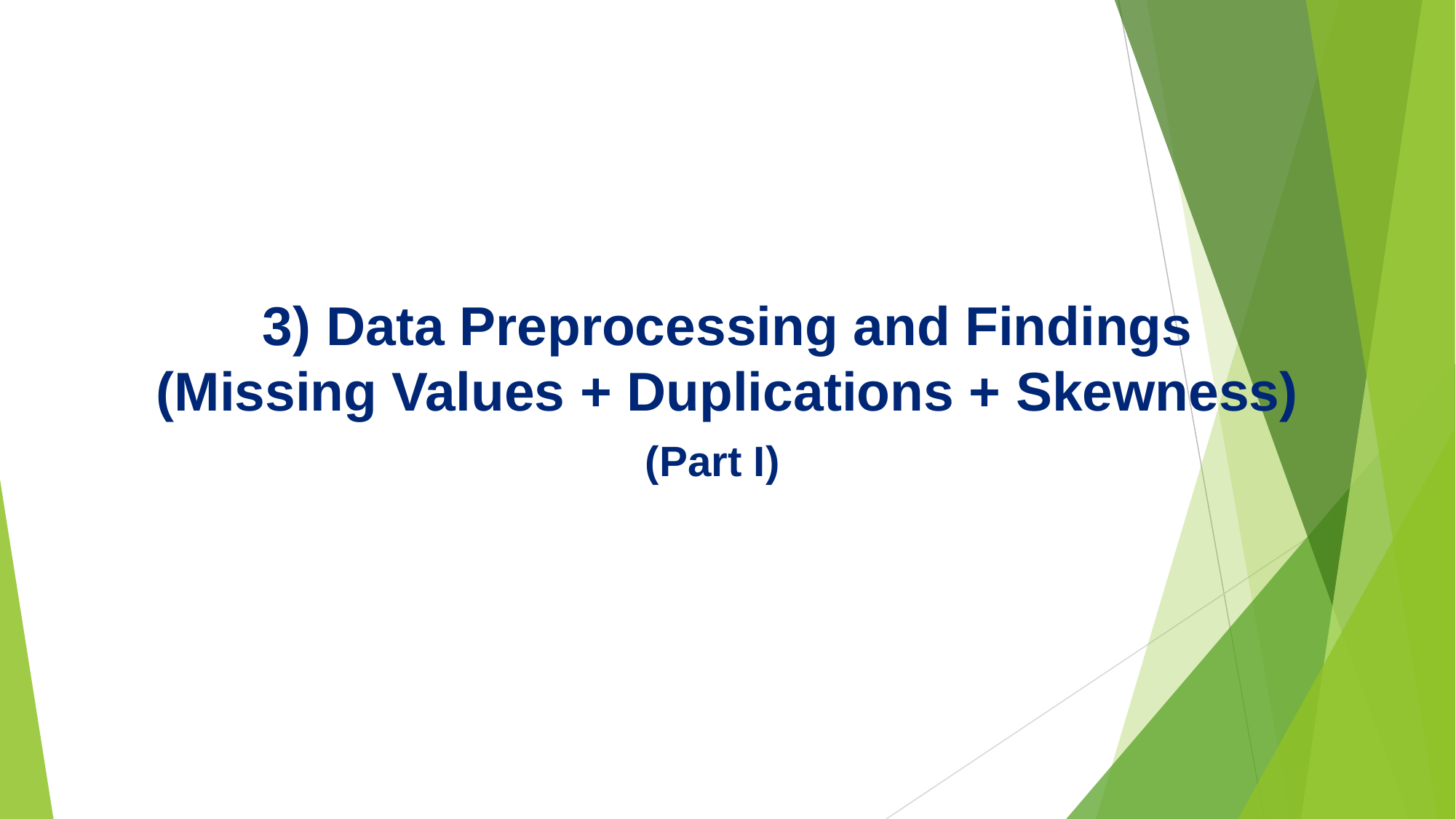

3) Data Preprocessing and Findings
(Missing Values + Duplications + Skewness)
(Part I)